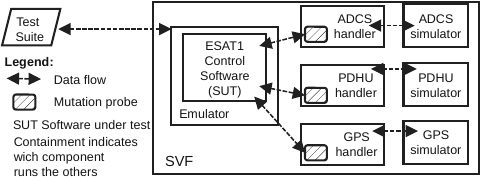

ADCS
handler
ADCS
simulator

Test
Suite

ESAT1
Control
Software
(SUT)

Legend:
PDHU
simulator
PDHU
handler

Data flow

Mutation probe

Emulator
SUT Software under test
GPS
simulator
GPS
handler

Containment indicates
wich component
runs the others
SVF